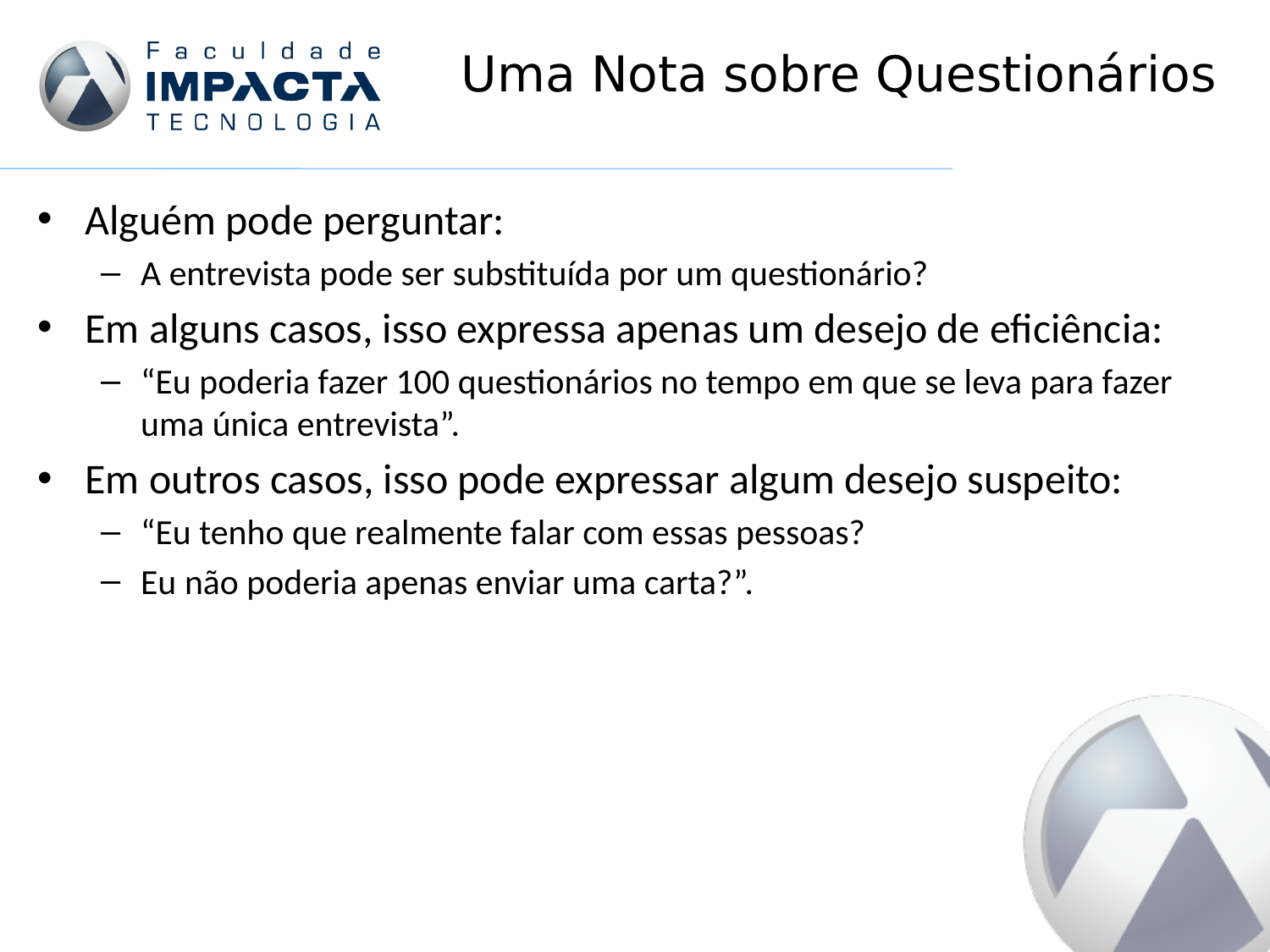

# Uma Nota sobre Questionários
Alguém pode perguntar:
A entrevista pode ser substituída por um questionário?
Em alguns casos, isso expressa apenas um desejo de eficiência:
“Eu poderia fazer 100 questionários no tempo em que se leva para fazer uma única entrevista”.
Em outros casos, isso pode expressar algum desejo suspeito:
“Eu tenho que realmente falar com essas pessoas?
Eu não poderia apenas enviar uma carta?”.